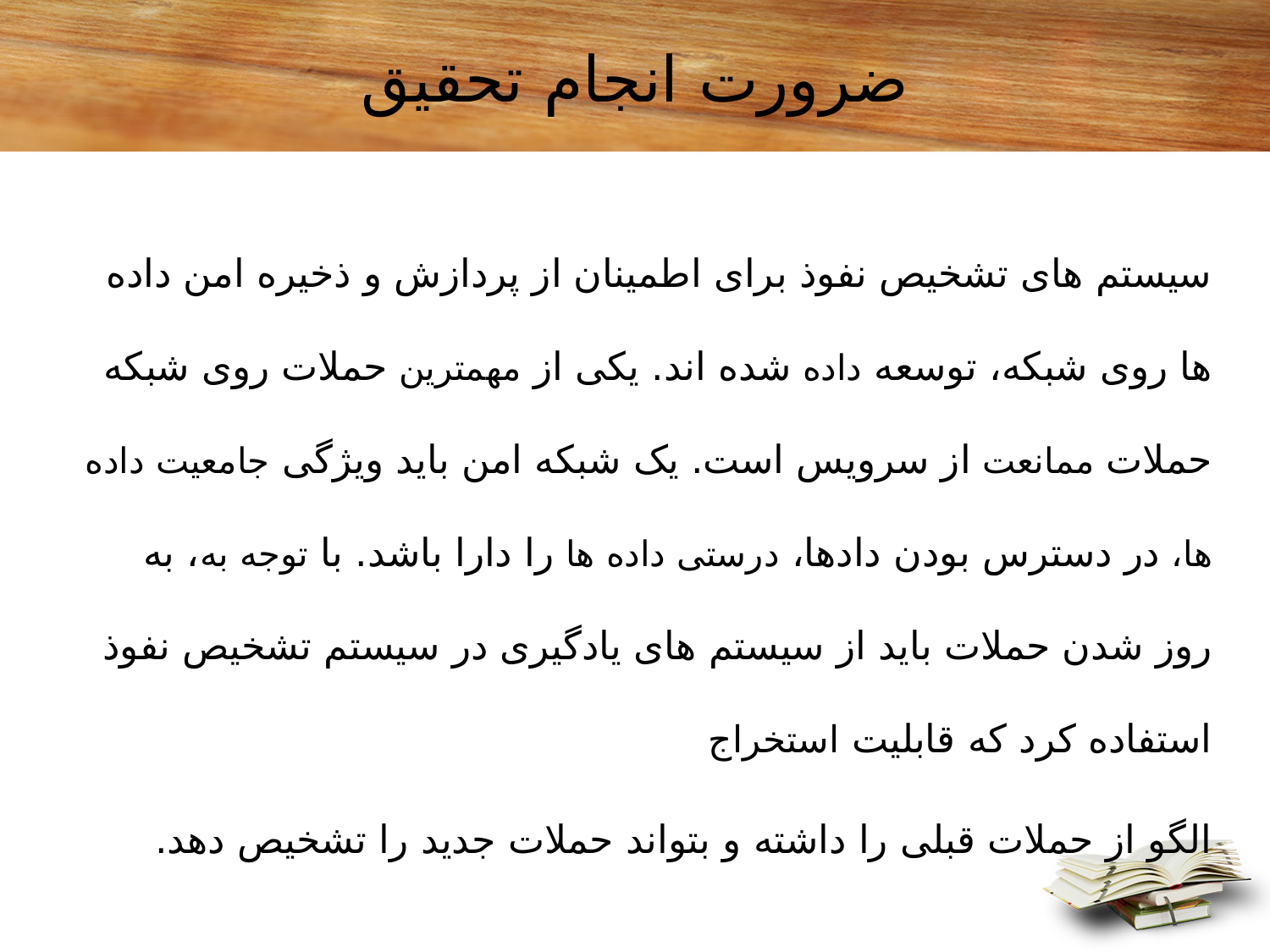

# ضرورت انجام تحقیق
سیستم های تشخیص نفوذ برای اطمینان از پردازش و ذخیره امن داده ها روی شبکه، توسعه داده شده اند. یکی از مهمترین حملات روی شبکه حملات ممانعت از سرویس است. یک شبکه امن باید ویژگی جامعیت داده ها، در دسترس بودن دادها، درستی داده ها را دارا باشد. با توجه به، به روز شدن حملات باید از سیستم های یادگیری در سیستم تشخیص نفوذ استفاده کرد که قابلیت استخراج
الگو از حملات قبلی را داشته و بتواند حملات جدید را تشخیص دهد.